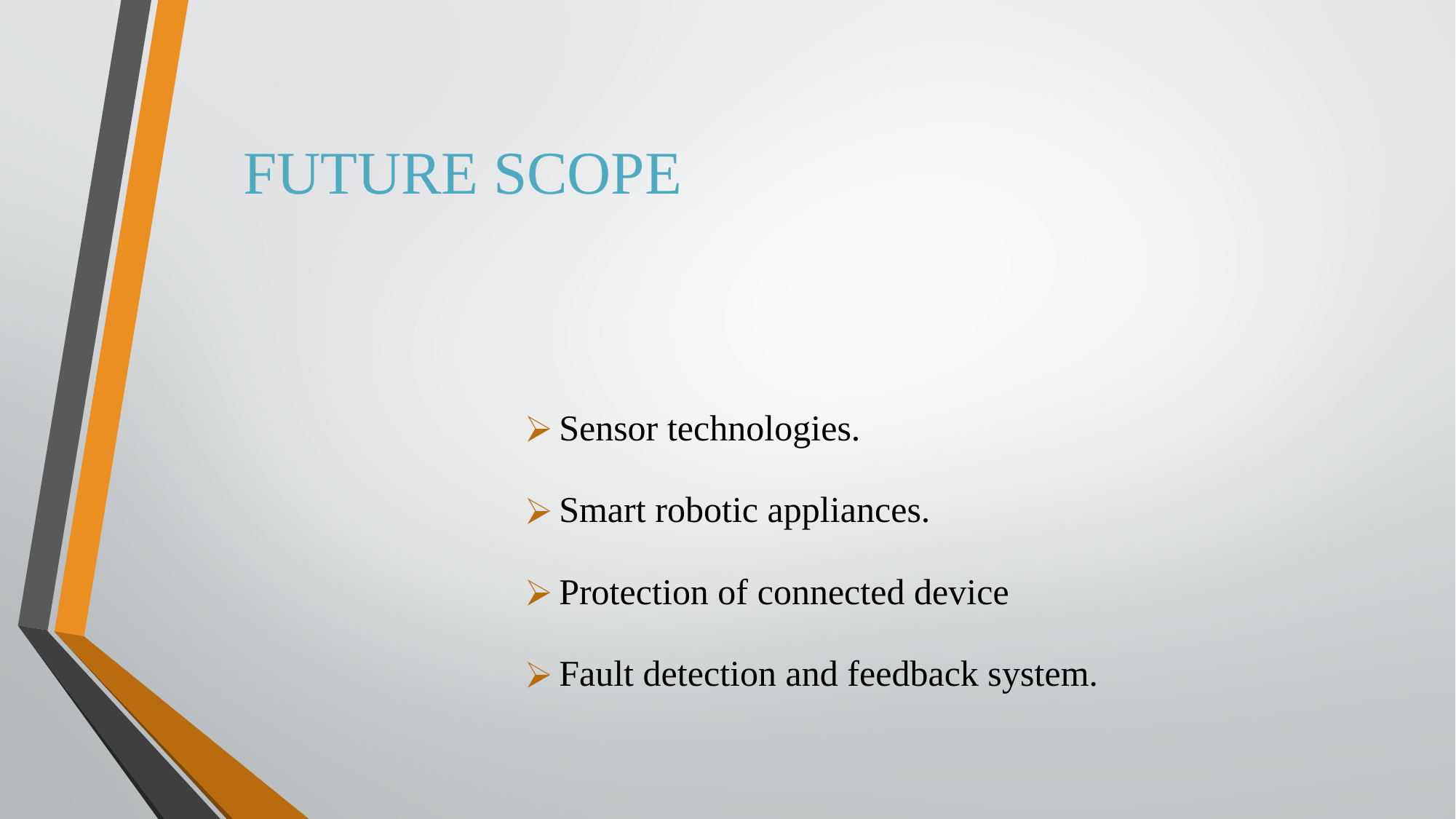

# FUTURE SCOPE
Sensor technologies.
Smart robotic appliances.
Protection of connected device
Fault detection and feedback system.